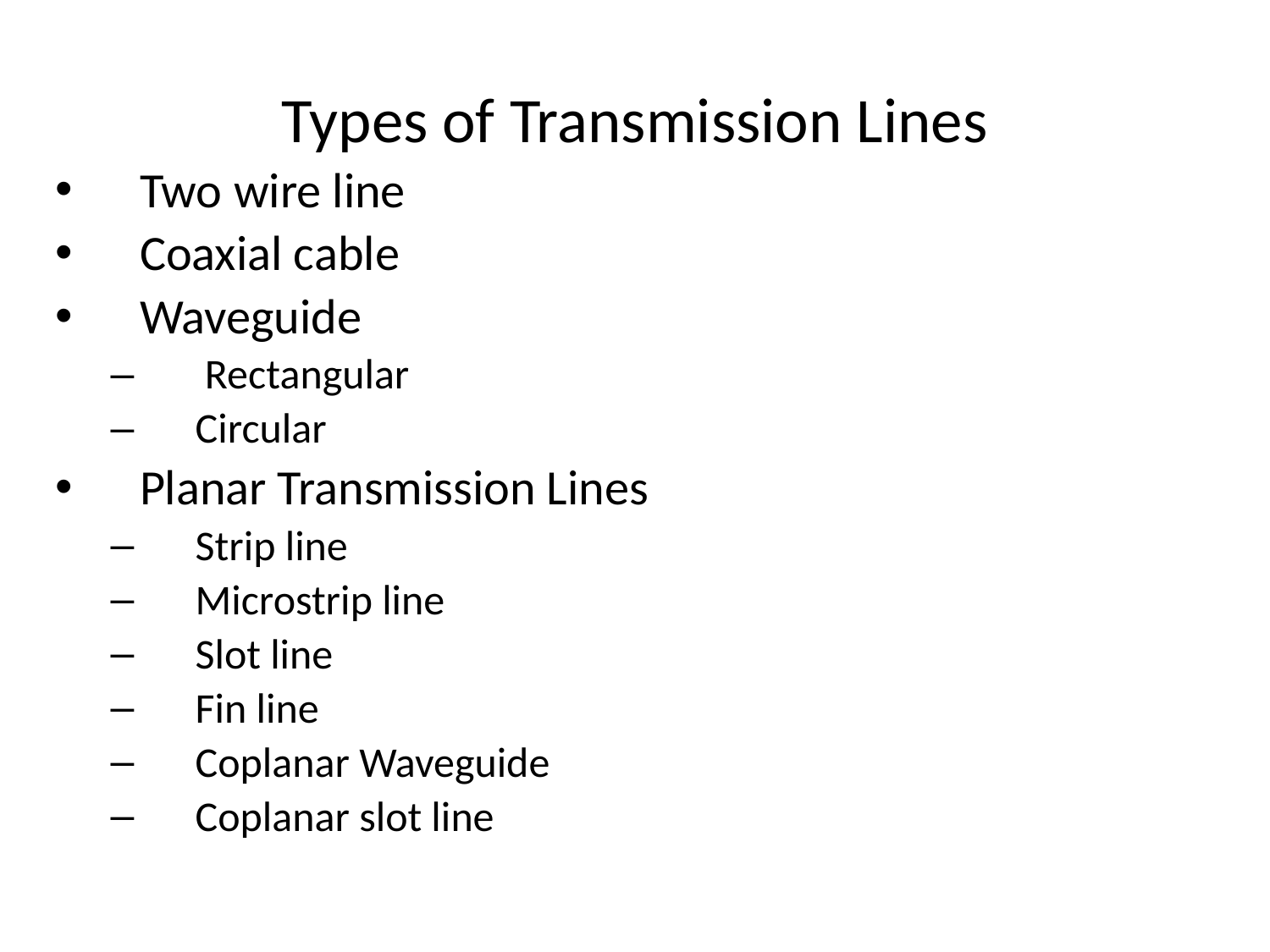

# Types of Transmission Lines
Two wire line
Coaxial cable
Waveguide
 Rectangular
Circular
Planar Transmission Lines
Strip line
Microstrip line
Slot line
Fin line
Coplanar Waveguide
Coplanar slot line